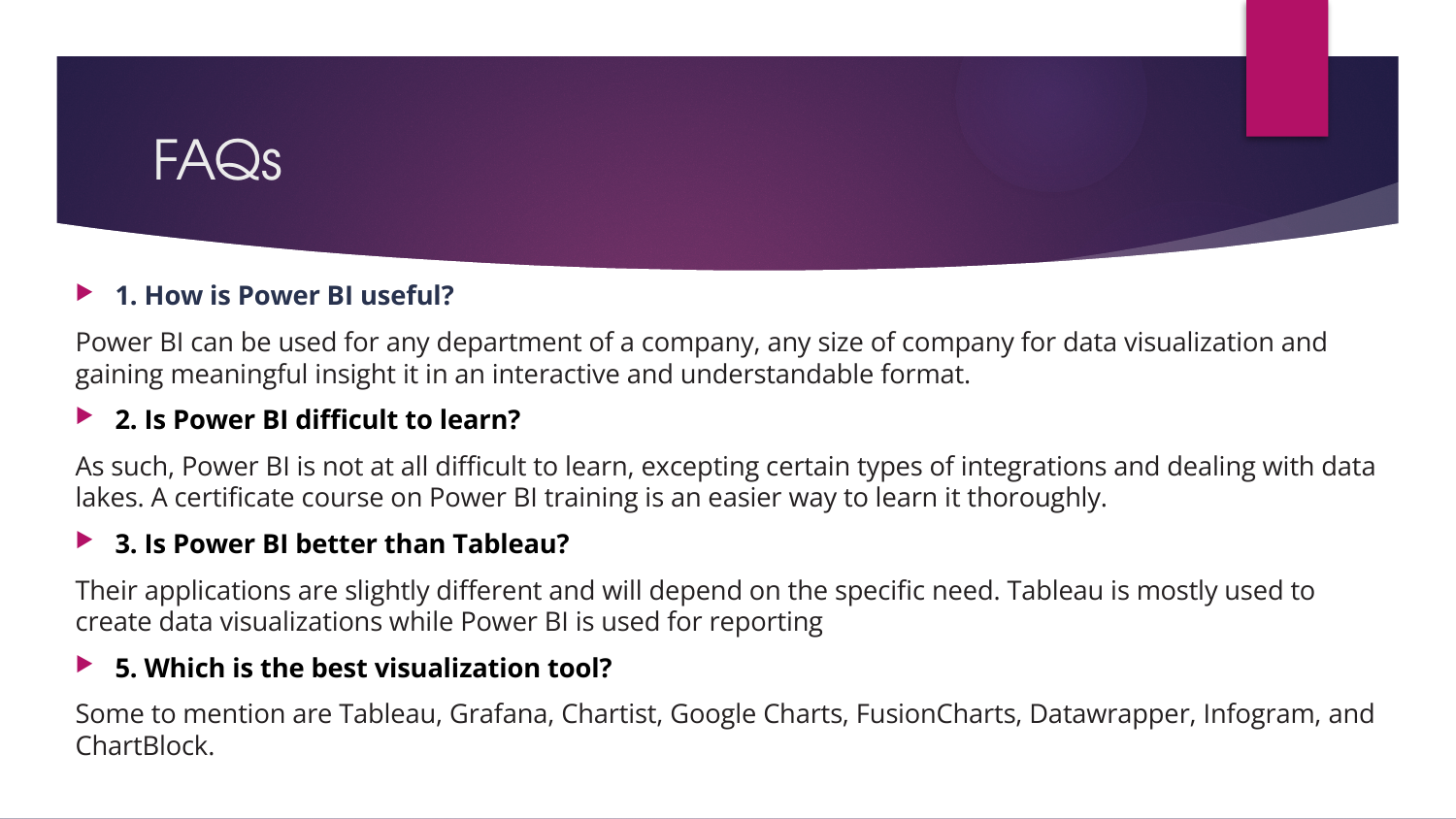

# FAQs
1. How is Power BI useful?
Power BI can be used for any department of a company, any size of company for data visualization and gaining meaningful insight it in an interactive and understandable format.
2. Is Power BI difficult to learn?
As such, Power BI is not at all difficult to learn, excepting certain types of integrations and dealing with data lakes. A certificate course on Power BI training is an easier way to learn it thoroughly.
3. Is Power BI better than Tableau?
Their applications are slightly different and will depend on the specific need. Tableau is mostly used to create data visualizations while Power BI is used for reporting
5. Which is the best visualization tool?
Some to mention are Tableau, Grafana, Chartist, Google Charts, FusionCharts, Datawrapper, Infogram, and ChartBlock.